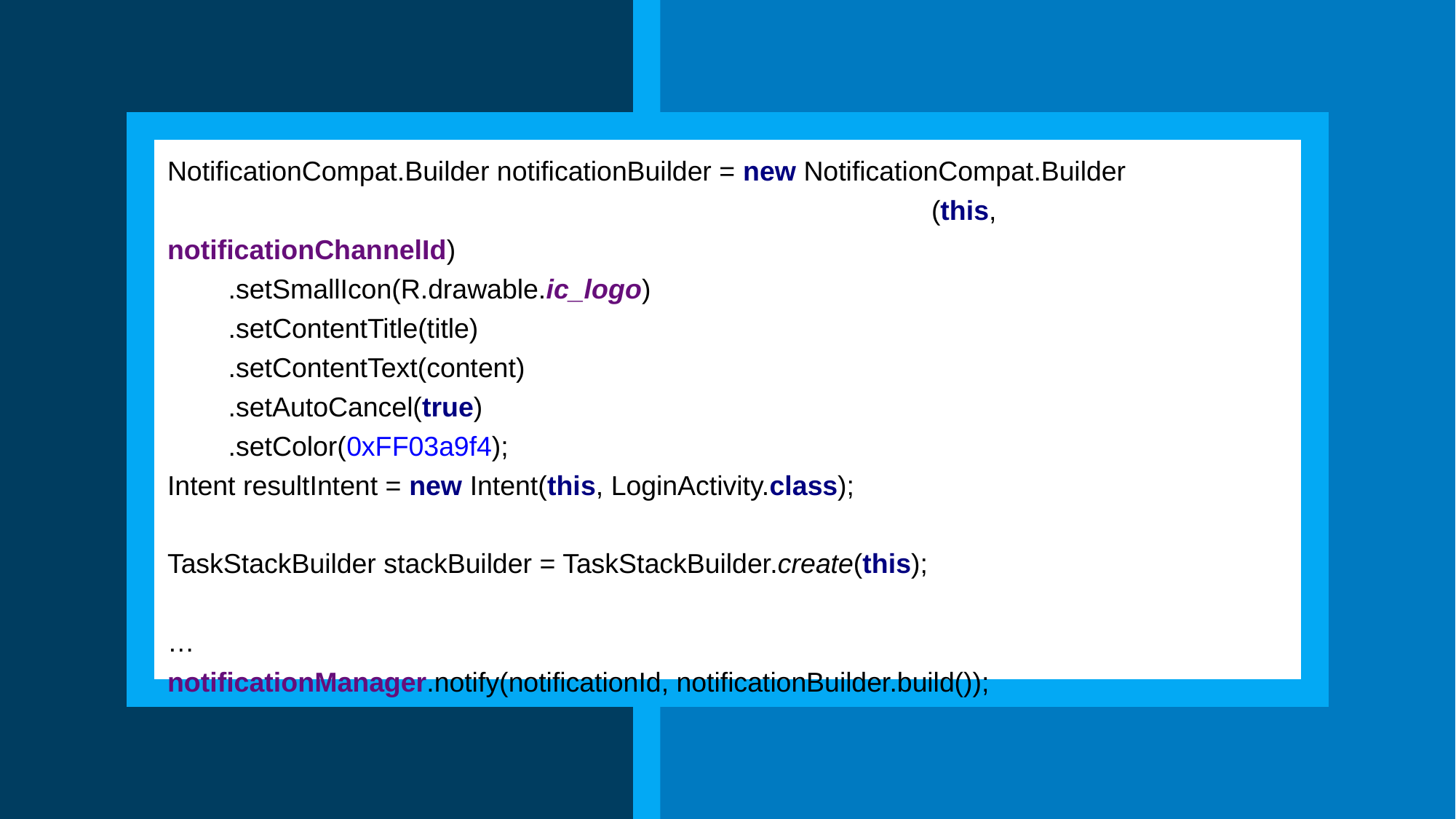

NotificationCompat.Builder notificationBuilder = new NotificationCompat.Builder									(this, notificationChannelId)
        .setSmallIcon(R.drawable.ic_logo)
        .setContentTitle(title)
        .setContentText(content)
        .setAutoCancel(true)
        .setColor(0xFF03a9f4);
Intent resultIntent = new Intent(this, LoginActivity.class);
TaskStackBuilder stackBuilder = TaskStackBuilder.create(this);
…
notificationManager.notify(notificationId, notificationBuilder.build());